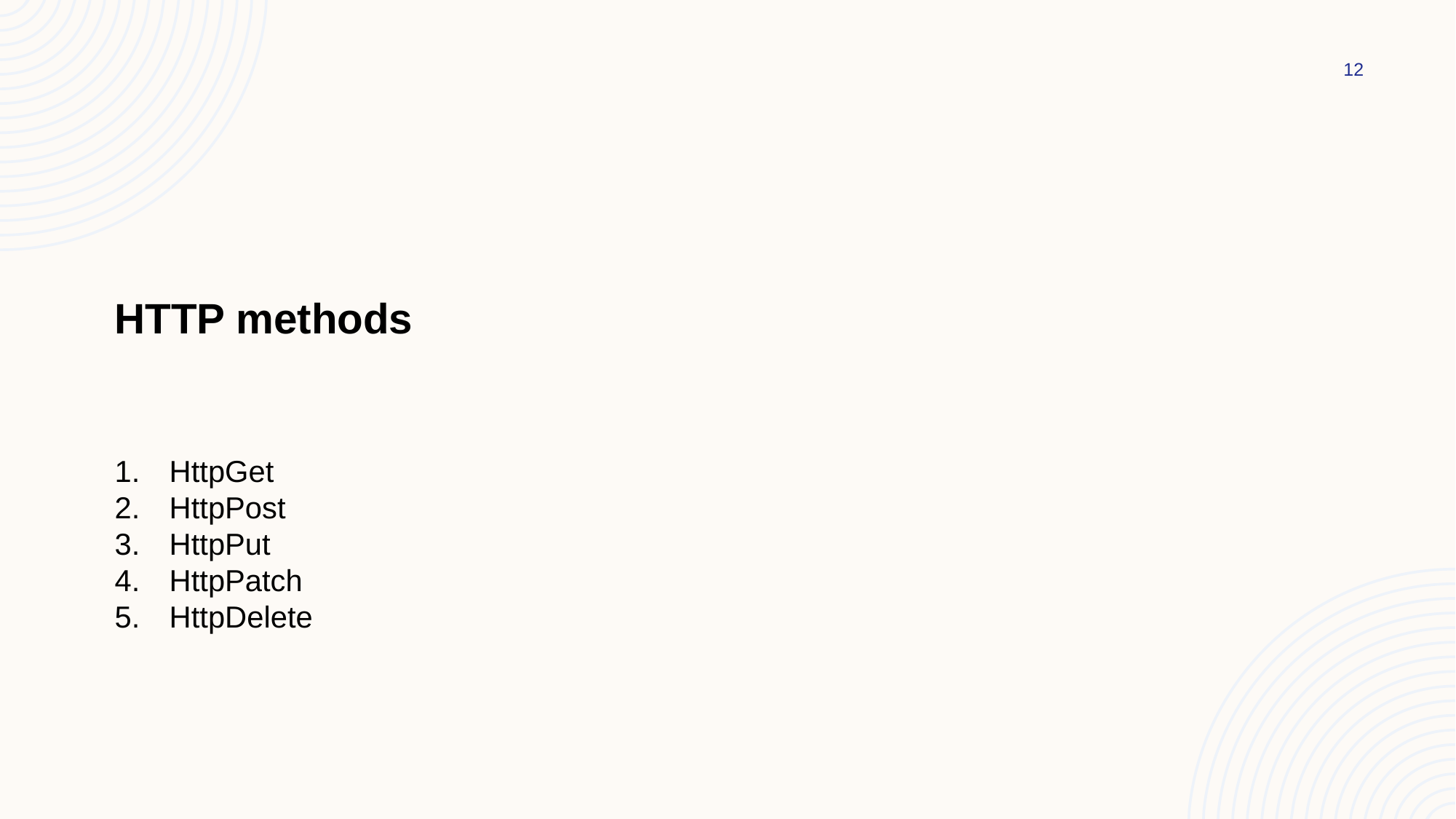

12
HTTP methods

HttpGet
HttpPost
HttpPut
HttpPatch
HttpDelete